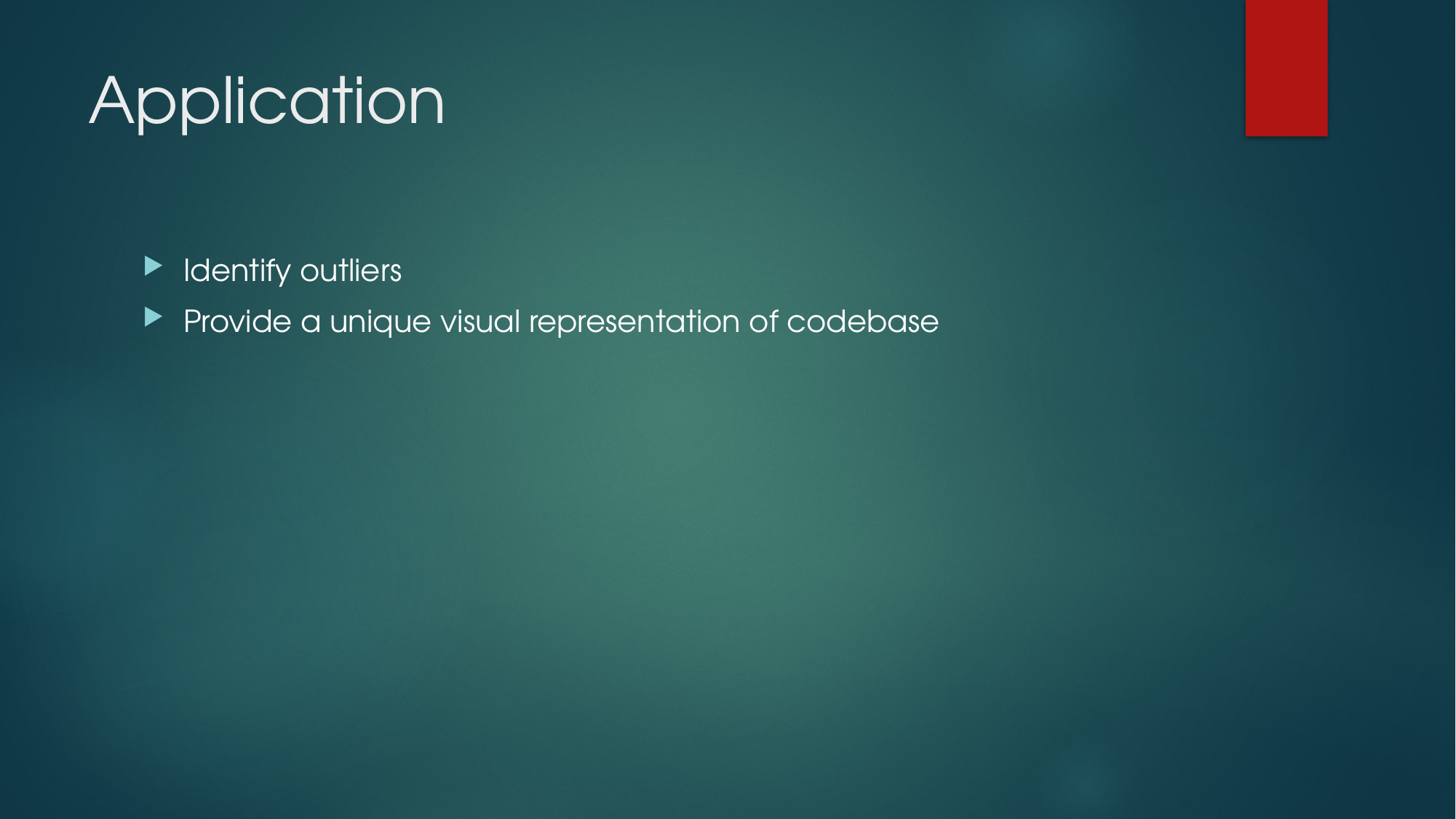

# Application
Identify outliers
Provide a unique visual representation of codebase